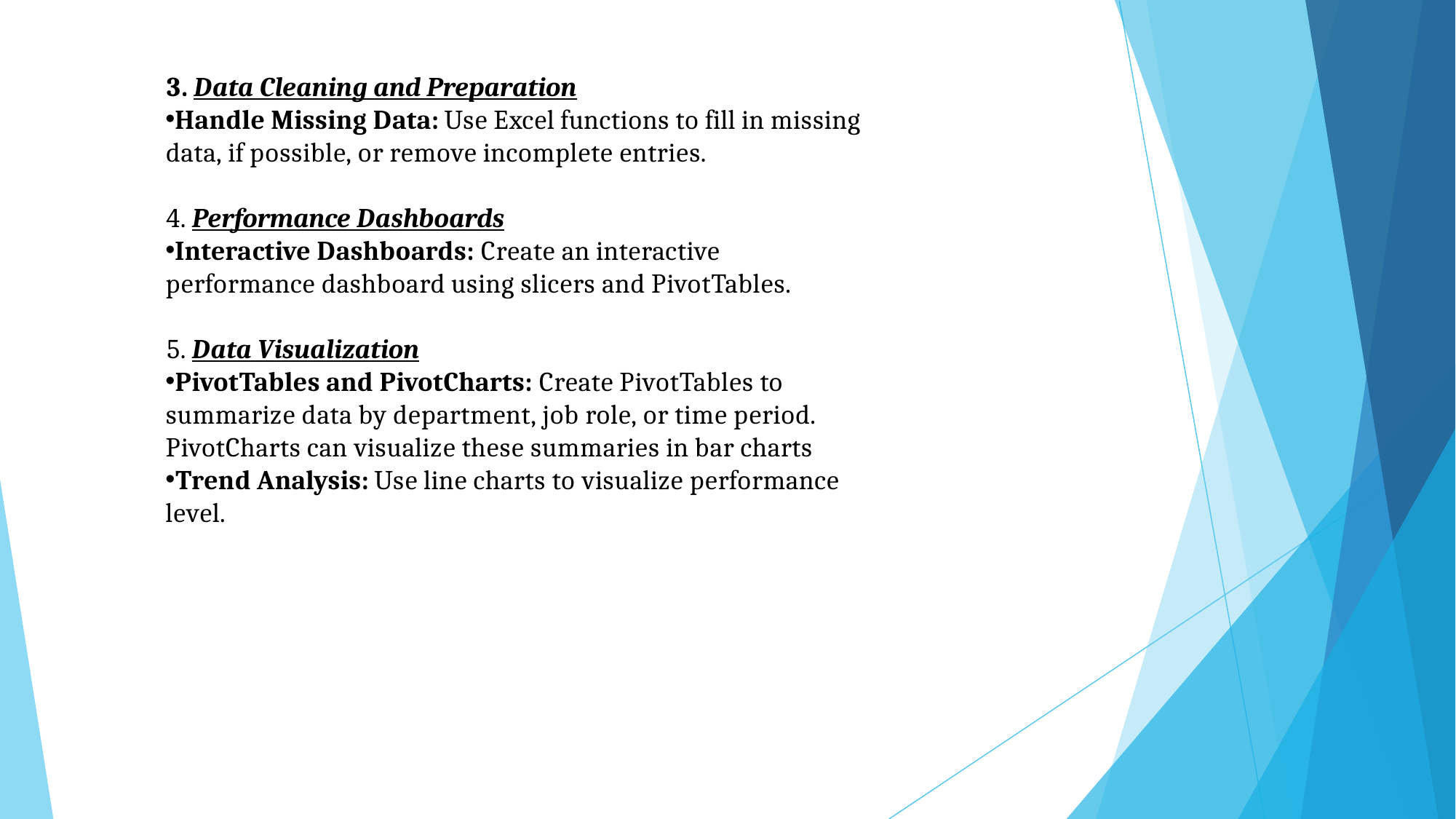

3. Data Cleaning and Preparation
Handle Missing Data: Use Excel functions to fill in missing data, if possible, or remove incomplete entries.

4. Performance Dashboards
Interactive Dashboards: Create an interactive performance dashboard using slicers and PivotTables.

5. Data Visualization
PivotTables and PivotCharts: Create PivotTables to summarize data by department, job role, or time period. PivotCharts can visualize these summaries in bar charts
Trend Analysis: Use line charts to visualize performance level.